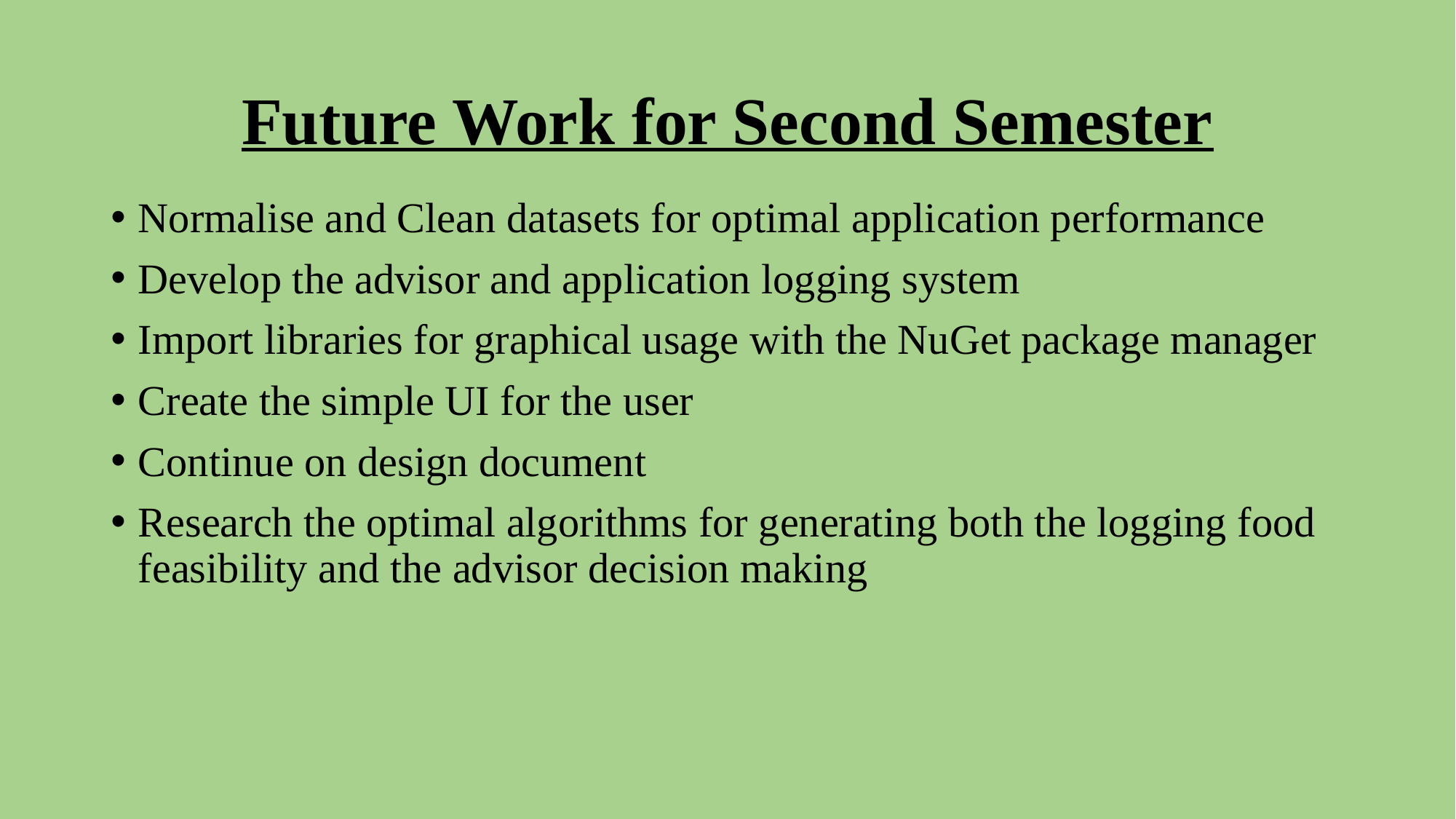

# Future Work for Second Semester
Normalise and Clean datasets for optimal application performance
Develop the advisor and application logging system
Import libraries for graphical usage with the NuGet package manager
Create the simple UI for the user
Continue on design document
Research the optimal algorithms for generating both the logging food feasibility and the advisor decision making